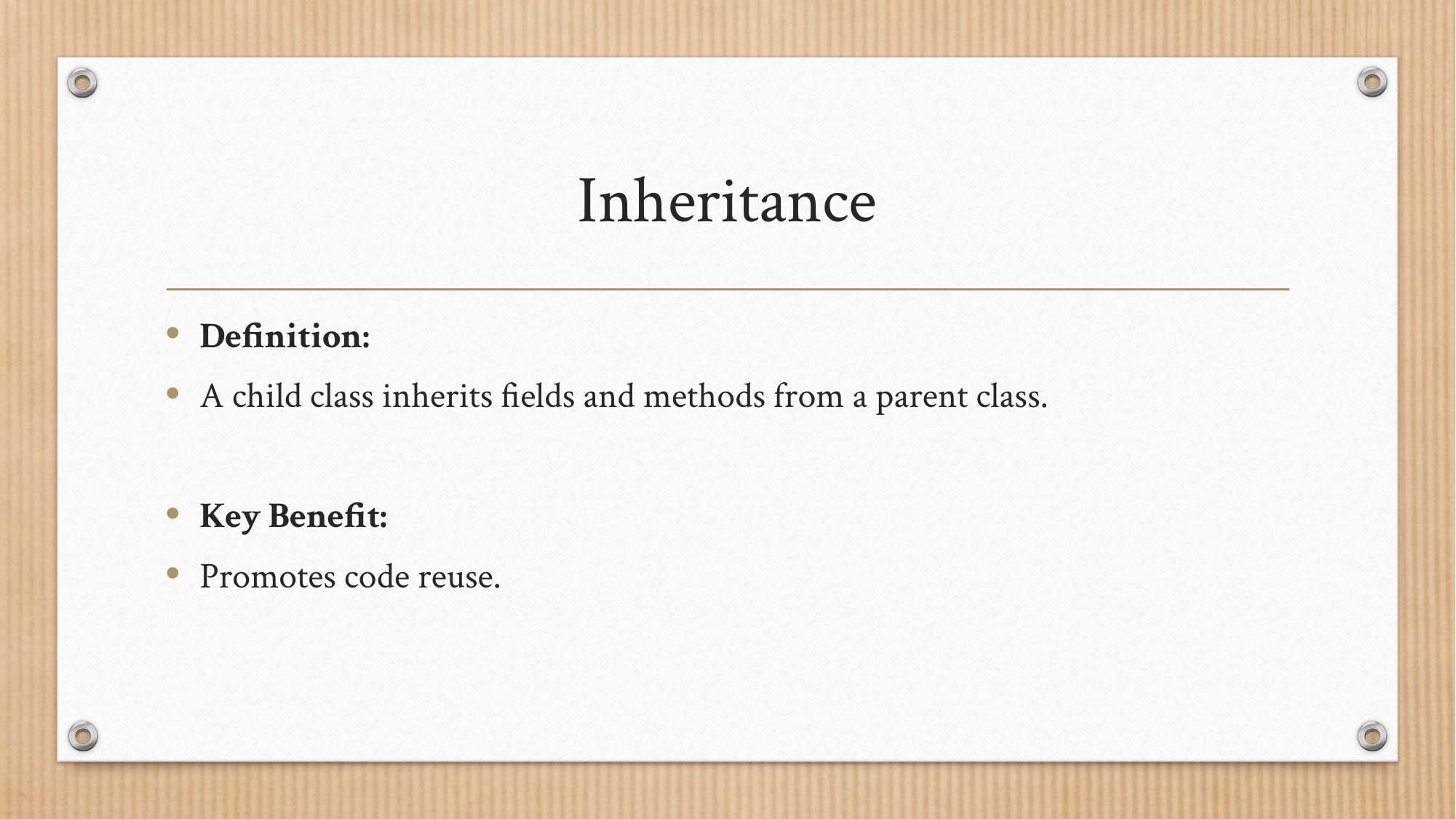

# Inheritance
Definition:
A child class inherits fields and methods from a parent class.

Key Benefit:
Promotes code reuse.